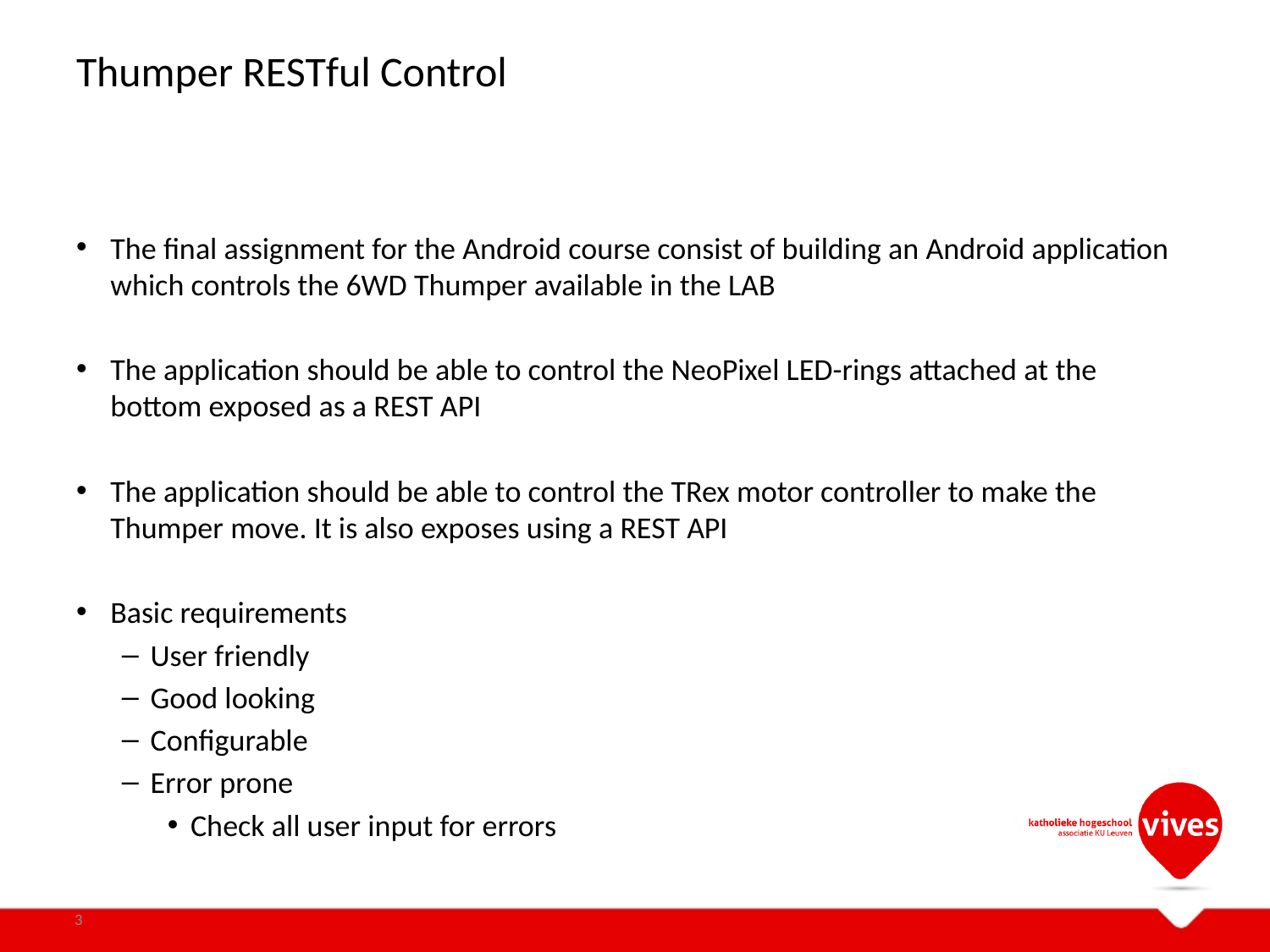

# Thumper RESTful Control
The final assignment for the Android course consist of building an Android application which controls the 6WD Thumper available in the LAB

The application should be able to control the NeoPixel LED-rings attached at the bottom exposed as a REST API

The application should be able to control the TRex motor controller to make the Thumper move. It is also exposes using a REST API

Basic requirements
User friendly
Good looking
Configurable
Error prone
Check all user input for errors
3